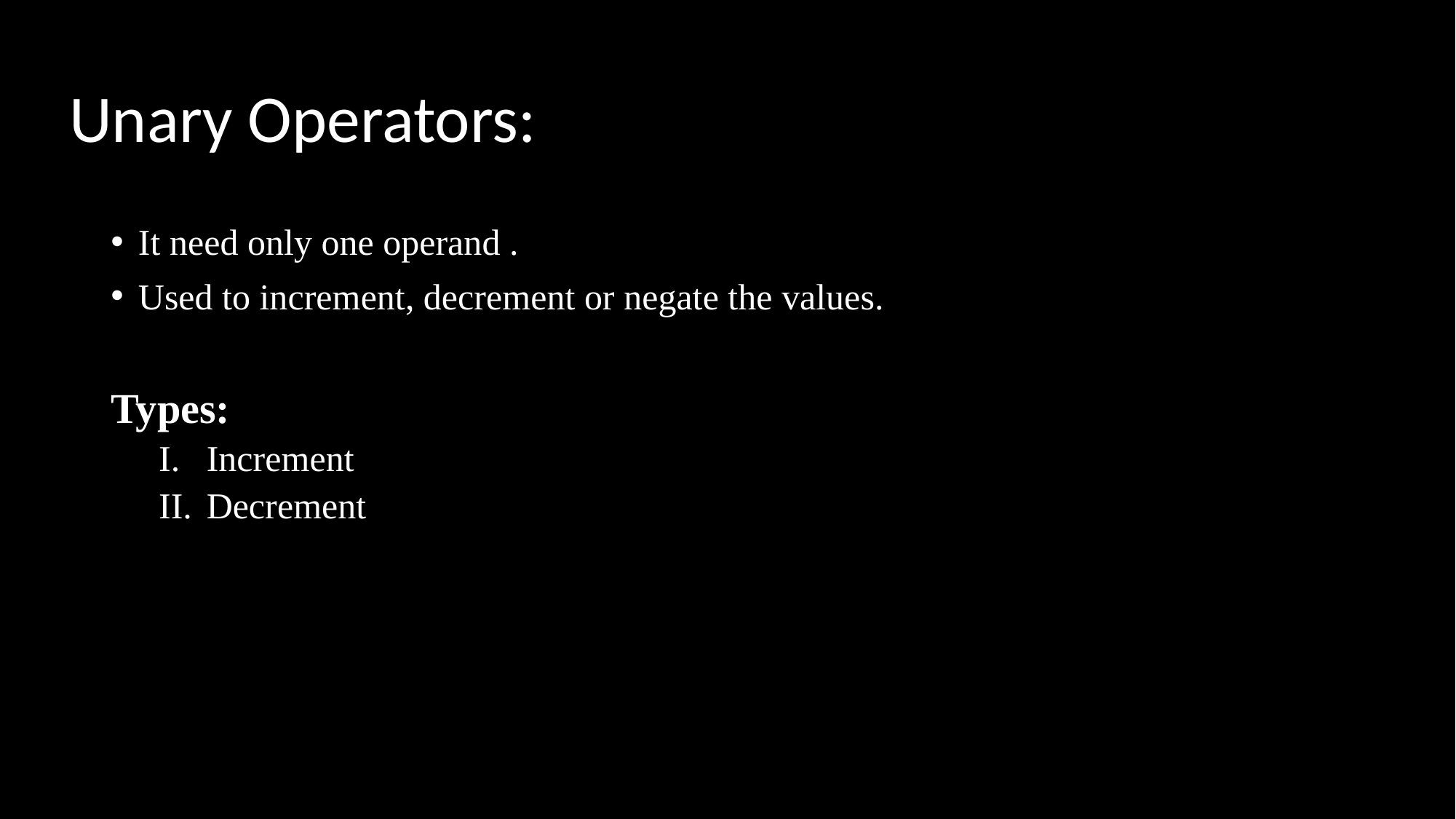

# Unary Operators:
It need only one operand .
Used to increment, decrement or negate the values.

Types:
Increment
Decrement